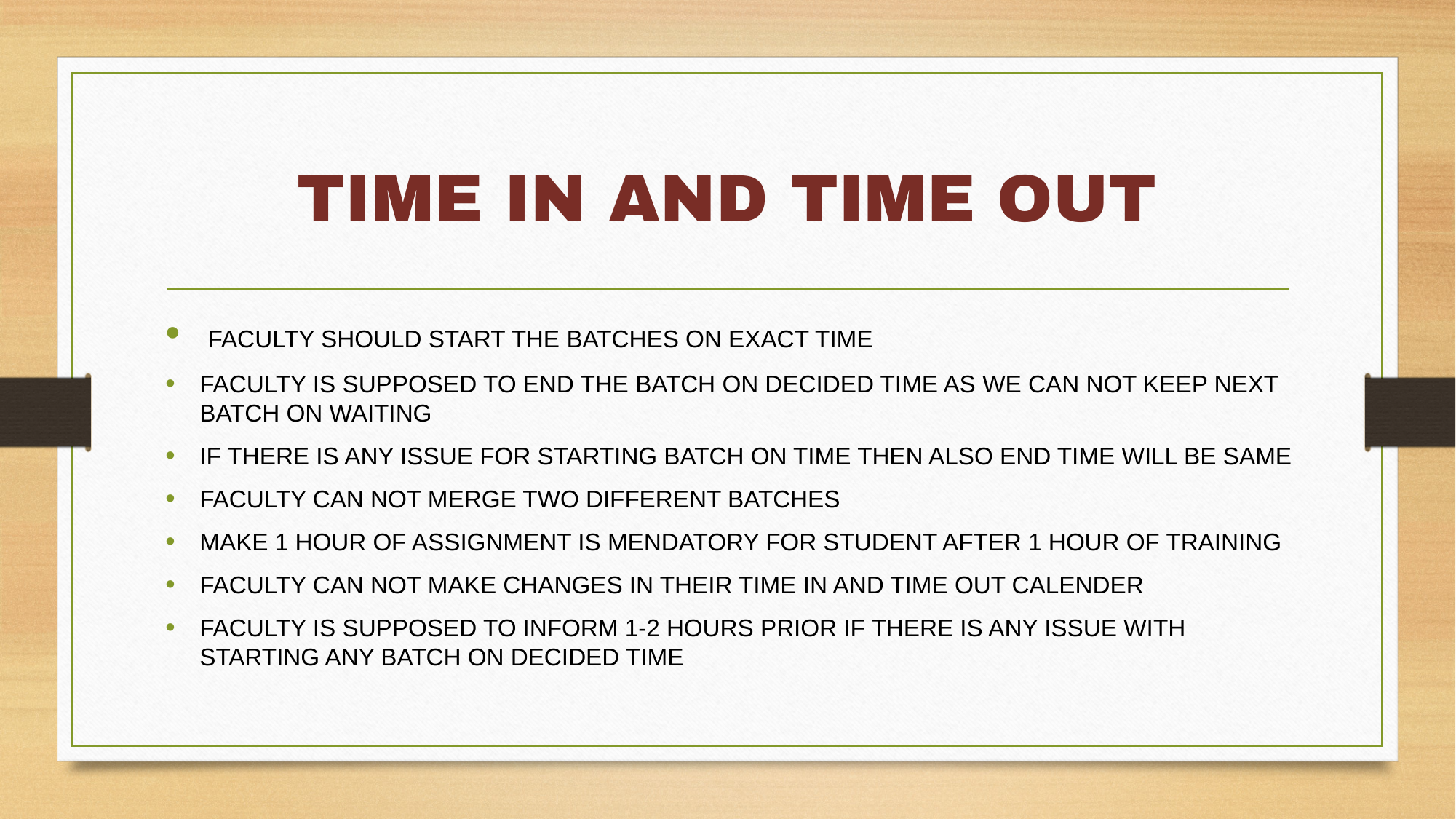

# TIME IN AND TIME OUT
 FACULTY SHOULD START THE BATCHES ON EXACT TIME
FACULTY IS SUPPOSED TO END THE BATCH ON DECIDED TIME AS WE CAN NOT KEEP NEXT BATCH ON WAITING
IF THERE IS ANY ISSUE FOR STARTING BATCH ON TIME THEN ALSO END TIME WILL BE SAME
FACULTY CAN NOT MERGE TWO DIFFERENT BATCHES
MAKE 1 HOUR OF ASSIGNMENT IS MENDATORY FOR STUDENT AFTER 1 HOUR OF TRAINING
FACULTY CAN NOT MAKE CHANGES IN THEIR TIME IN AND TIME OUT CALENDER
FACULTY IS SUPPOSED TO INFORM 1-2 HOURS PRIOR IF THERE IS ANY ISSUE WITH STARTING ANY BATCH ON DECIDED TIME